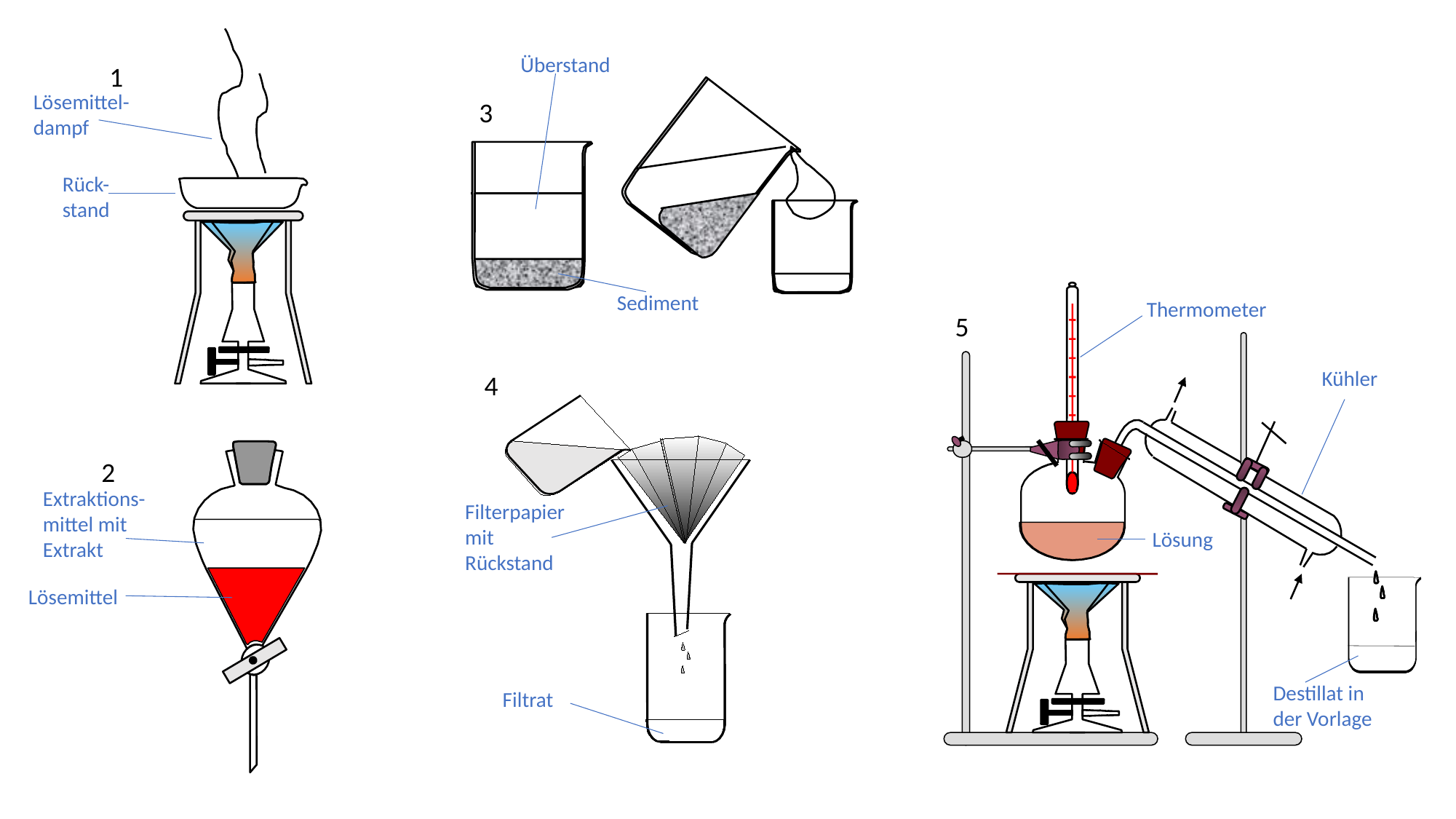

Überstand
1
Lösemittel-dampf
3

Rück-stand

Sediment
Thermometer
5
Kühler
4

2
Extraktions-mittel mit Extrakt
Filterpapier mit Rückstand
Lösung
Lösemittel
Destillat in der Vorlage
Filtrat